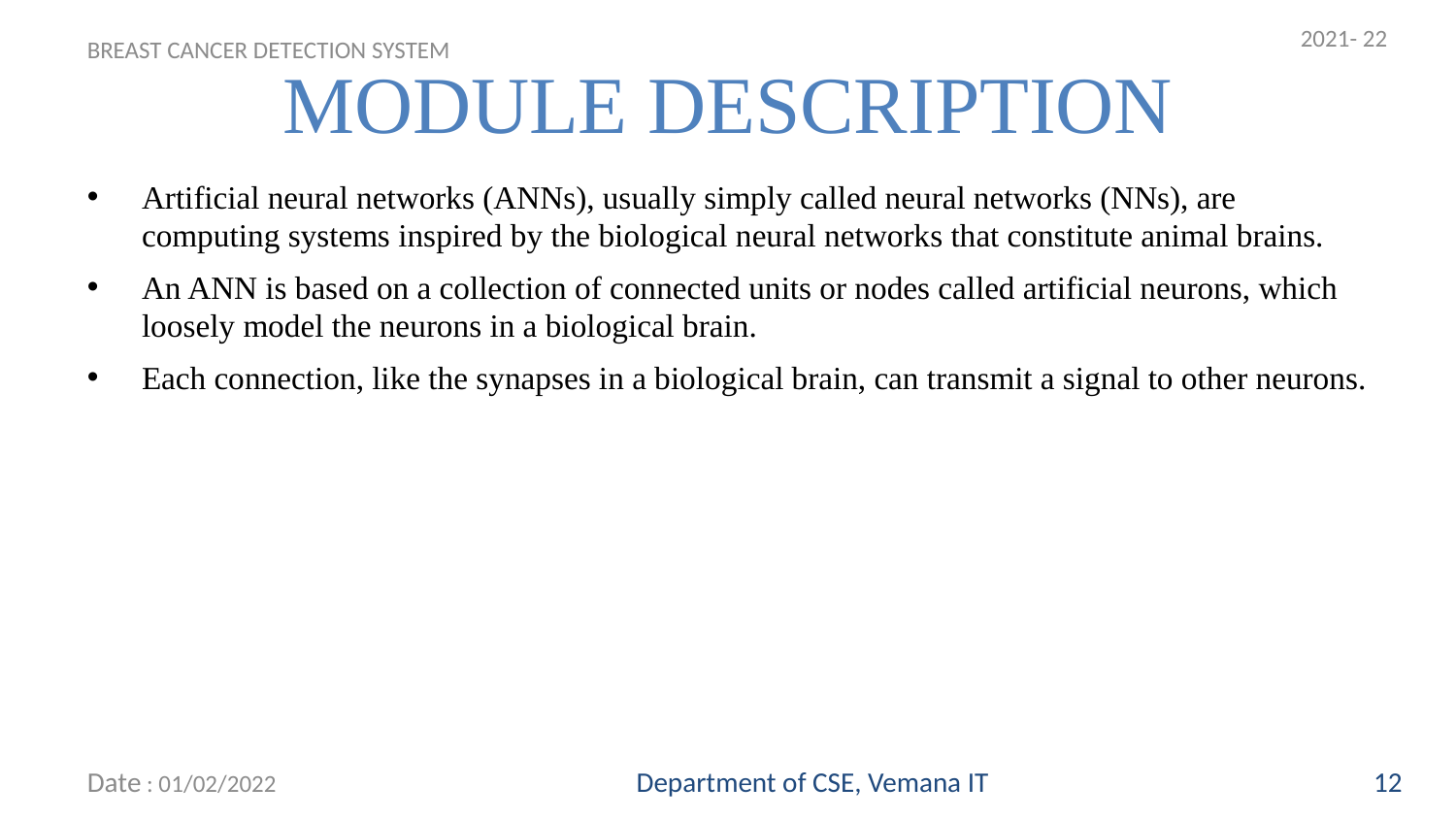

2021- 22
MODULE DESCRIPTION
BREAST CANCER DETECTION SYSTEM
# Artificial neural networks (ANNs), usually simply called neural networks (NNs), are computing systems inspired by the biological neural networks that constitute animal brains.
An ANN is based on a collection of connected units or nodes called artificial neurons, which loosely model the neurons in a biological brain.
Each connection, like the synapses in a biological brain, can transmit a signal to other neurons.

Date : 01/02/2022
Department of CSE, Vemana IT
12